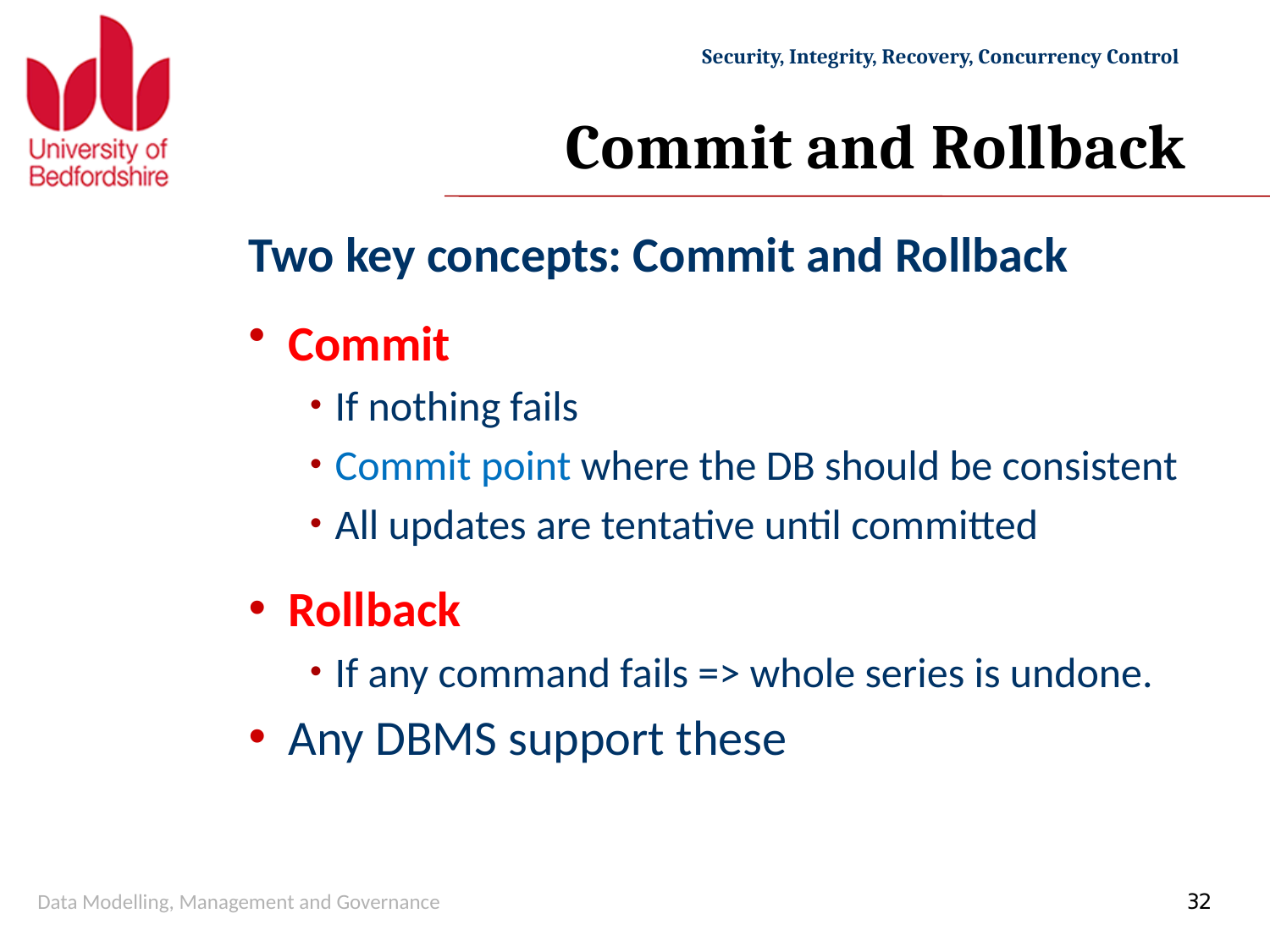

# Commit and Rollback
Two key concepts: Commit and Rollback

Commit
If nothing fails
Commit point where the DB should be consistent
All updates are tentative until committed

Rollback
If any command fails => whole series is undone.
Any DBMS support these

Data Modelling, Management and Governance